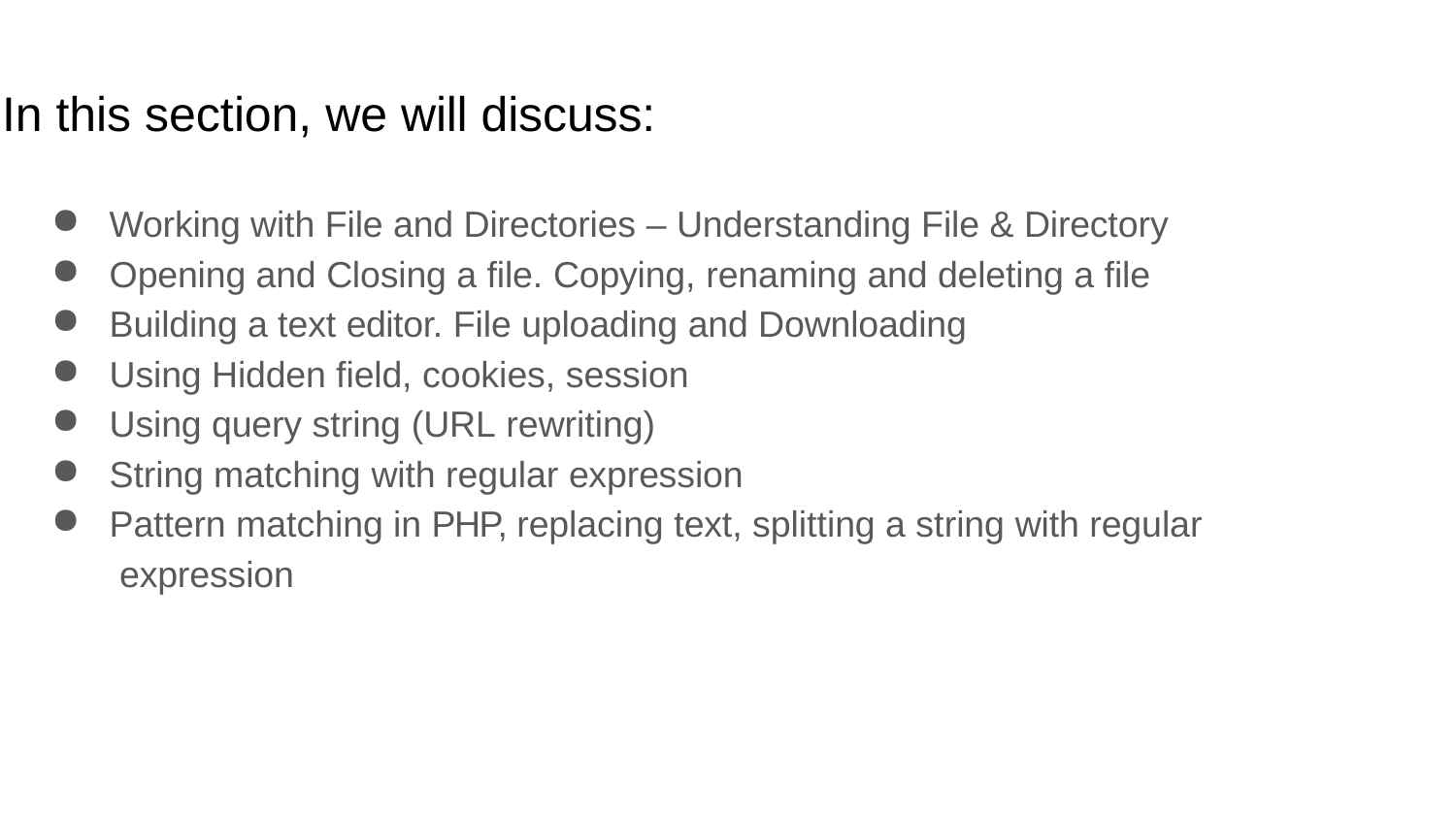

In this section, we will discuss:
Working with File and Directories – Understanding File & Directory
Opening and Closing a file. Copying, renaming and deleting a file
Building a text editor. File uploading and Downloading
Using Hidden field, cookies, session
Using query string (URL rewriting)
String matching with regular expression
Pattern matching in PHP, replacing text, splitting a string with regular  expression